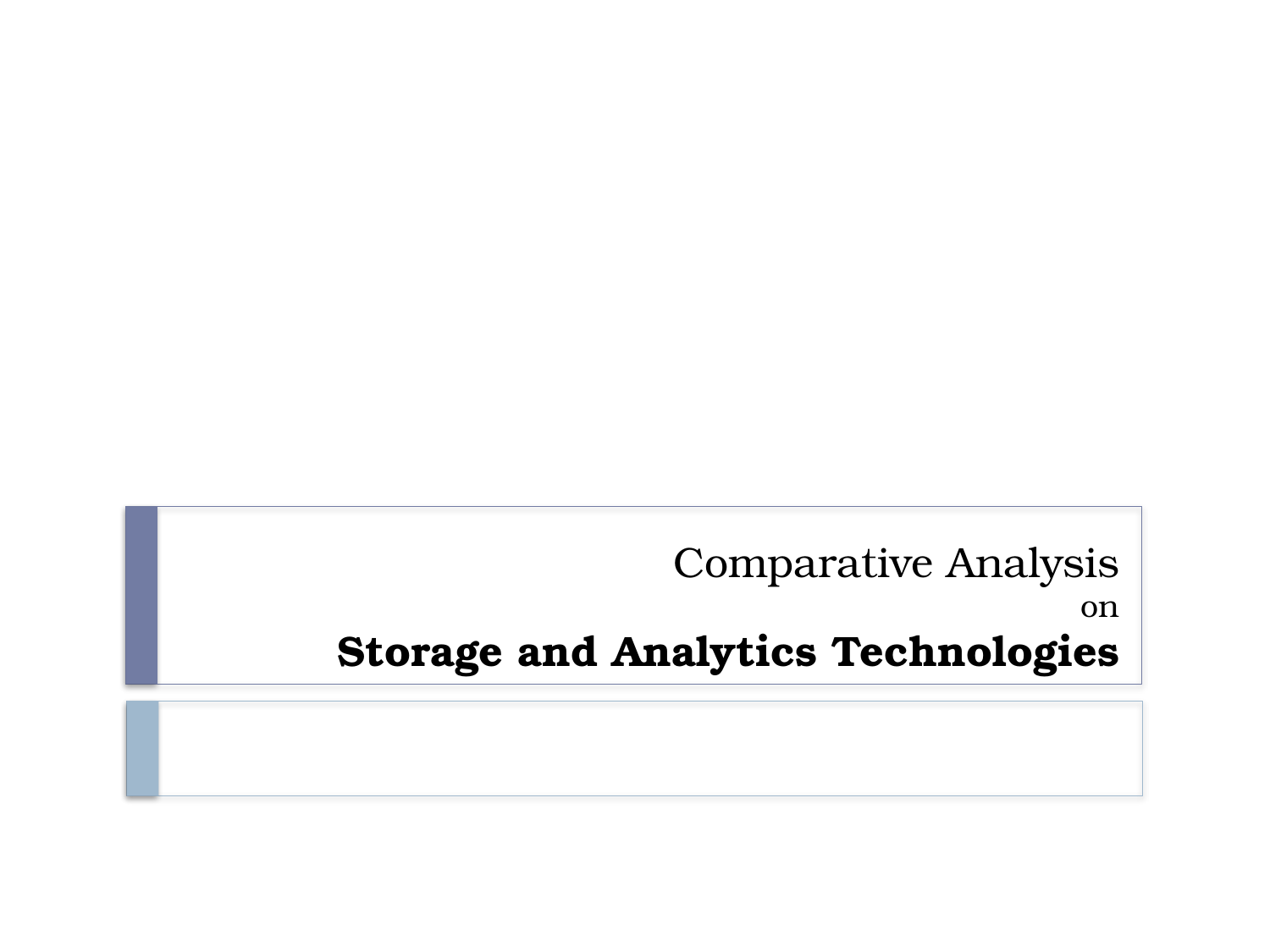

# Comparative Analysis on Storage and Analytics Technologies